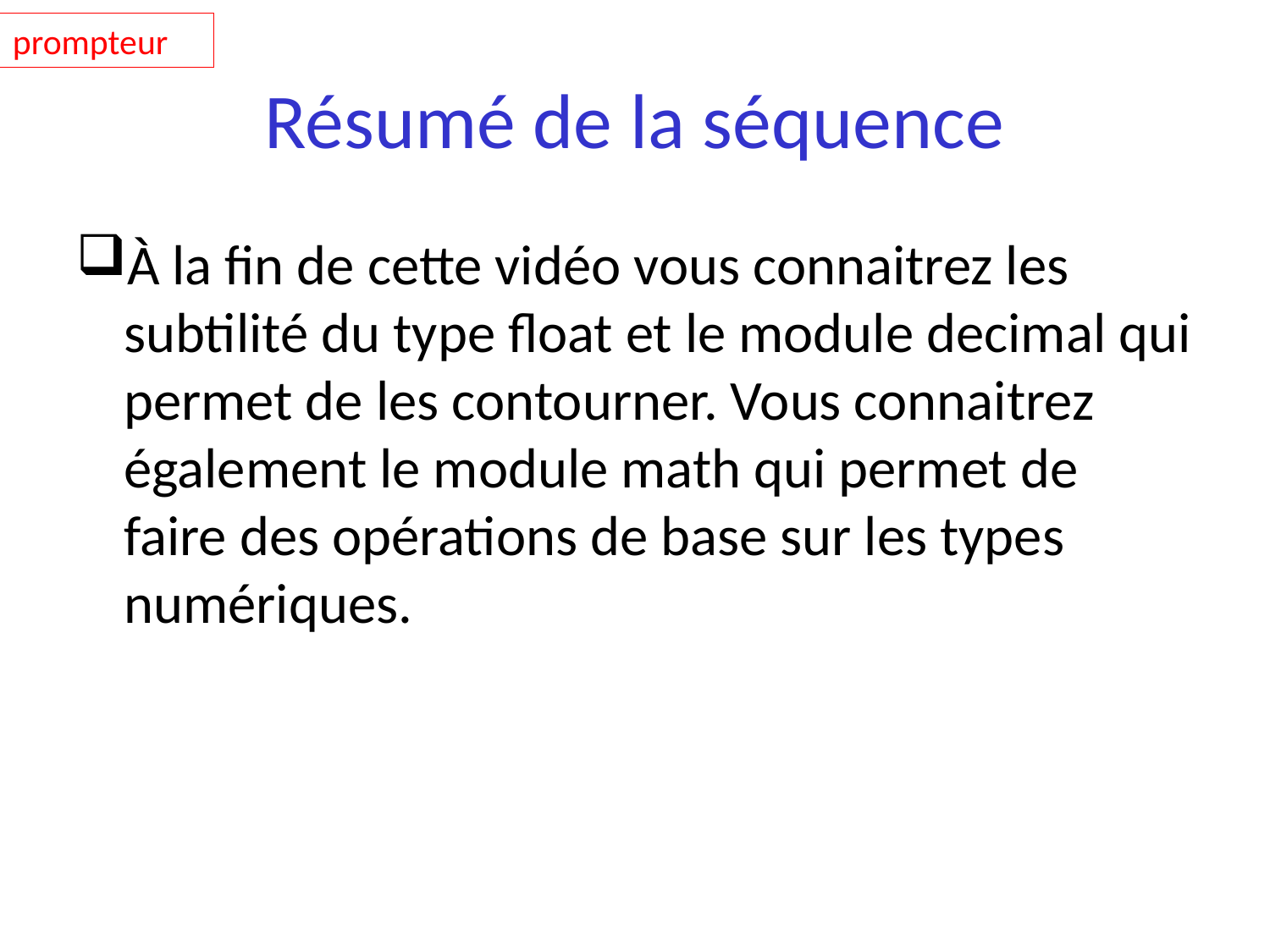

prompteur
# Résumé de la séquence
À la fin de cette vidéo vous connaitrez les subtilité du type float et le module decimal qui permet de les contourner. Vous connaitrez également le module math qui permet de faire des opérations de base sur les types numériques.